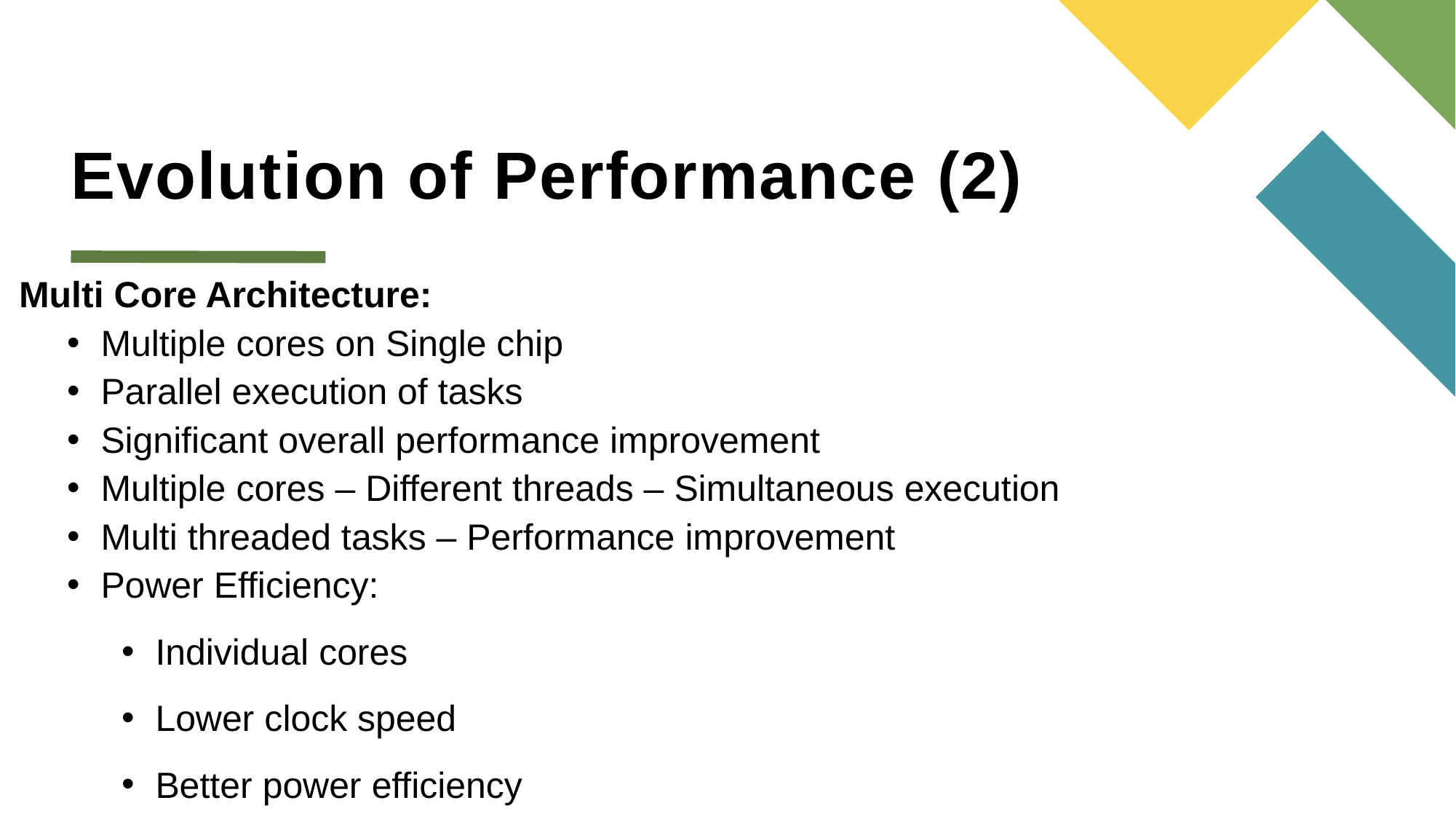

# Evolution of Performance (2)
Multi Core Architecture:
Multiple cores on Single chip
Parallel execution of tasks
Significant overall performance improvement
Multiple cores – Different threads – Simultaneous execution
Multi threaded tasks – Performance improvement
Power Efficiency:
Individual cores
Lower clock speed
Better power efficiency